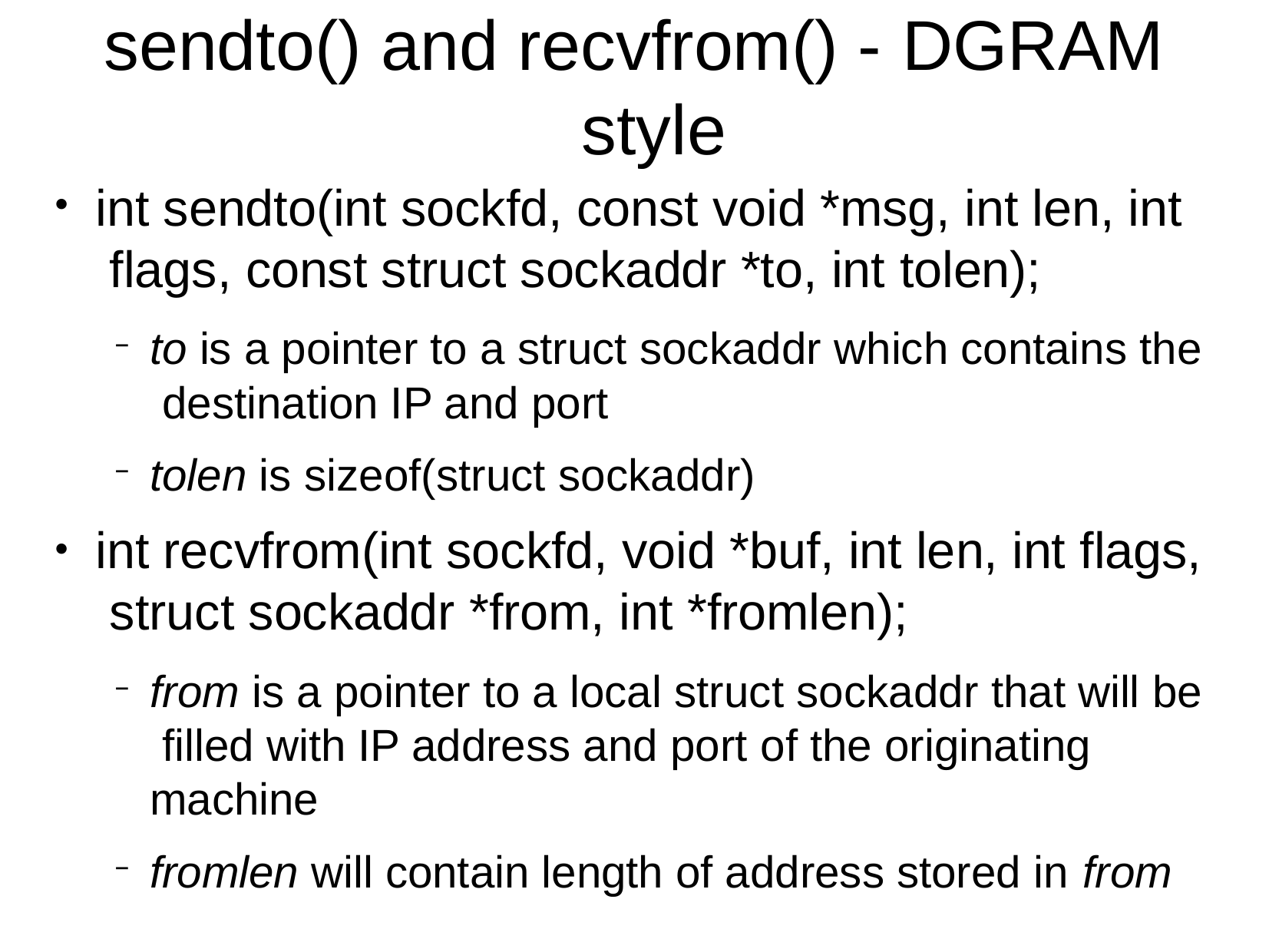

# sendto() and recvfrom() - DGRAM  style
int sendto(int sockfd, const void *msg, int len, int  flags, const struct sockaddr *to, int tolen);
to is a pointer to a struct sockaddr which contains the  destination IP and port
tolen is sizeof(struct sockaddr)
int recvfrom(int sockfd, void *buf, int len, int flags,  struct sockaddr *from, int *fromlen);
from is a pointer to a local struct sockaddr that will be  filled with IP address and port of the originating  machine
fromlen will contain length of address stored in from
●
●